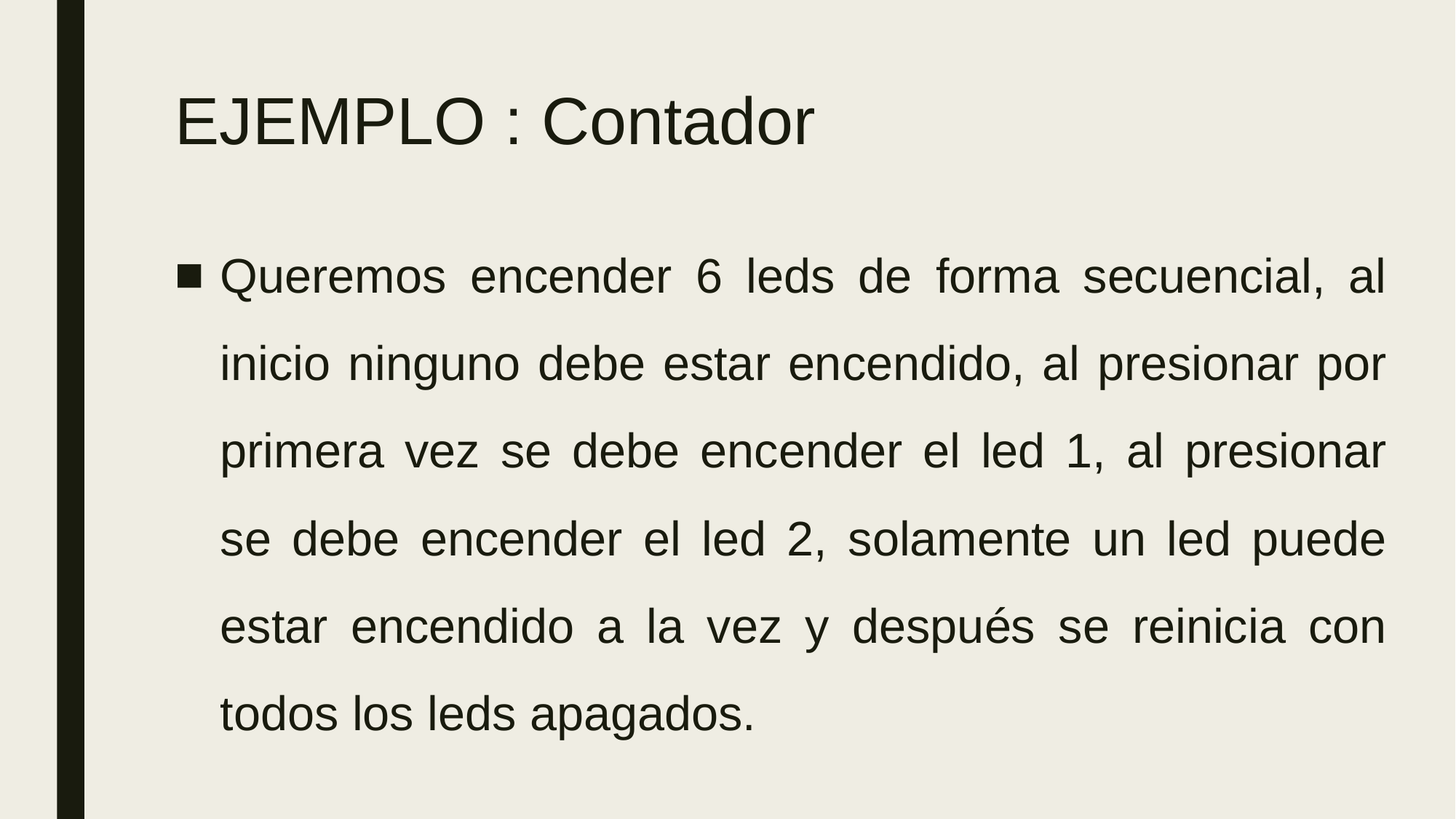

# EJEMPLO : Contador
Queremos encender 6 leds de forma secuencial, al inicio ninguno debe estar encendido, al presionar por primera vez se debe encender el led 1, al presionar se debe encender el led 2, solamente un led puede estar encendido a la vez y después se reinicia con todos los leds apagados.